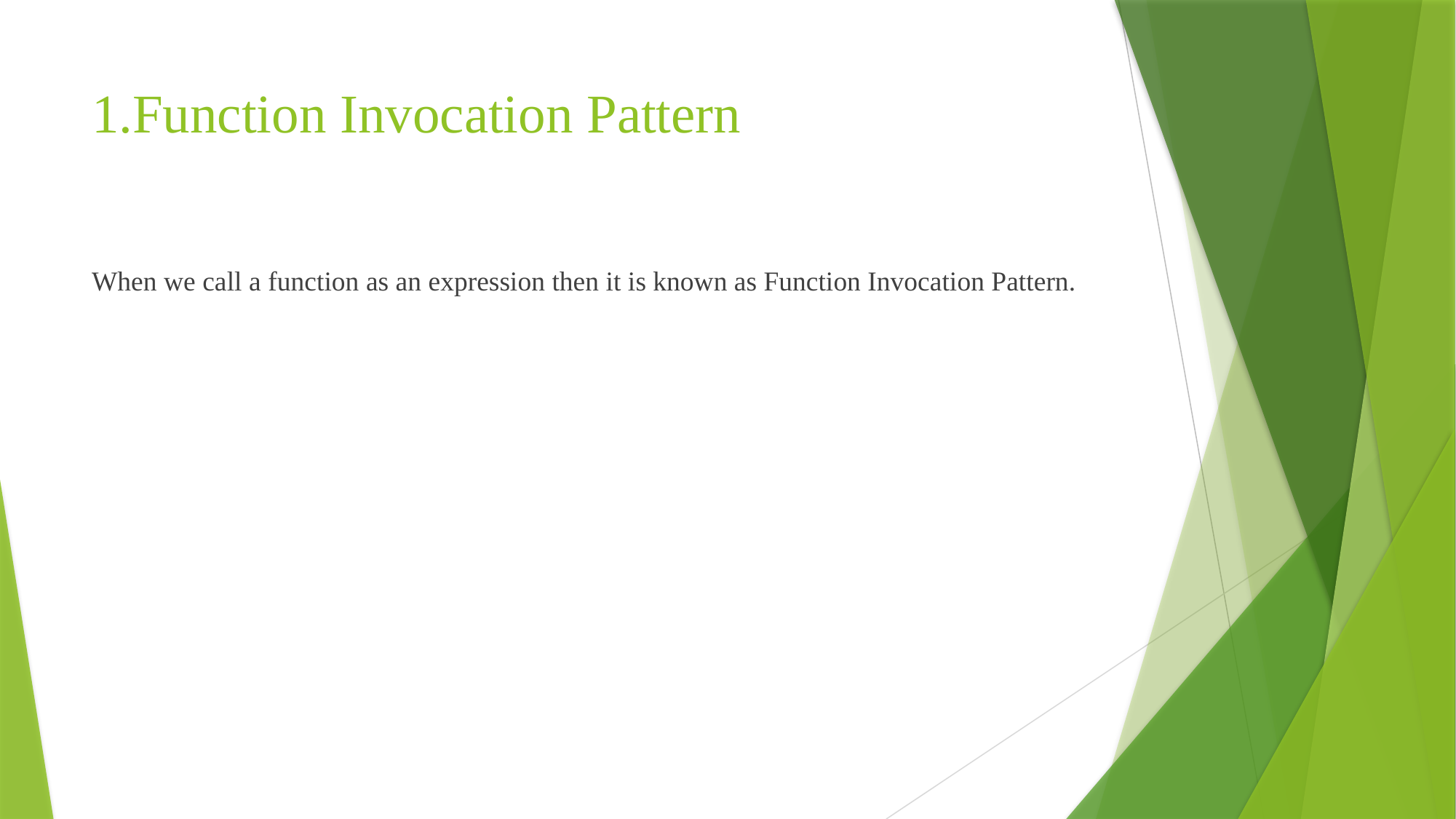

# 1.Function Invocation Pattern
When we call a function as an expression then it is known as Function Invocation Pattern.